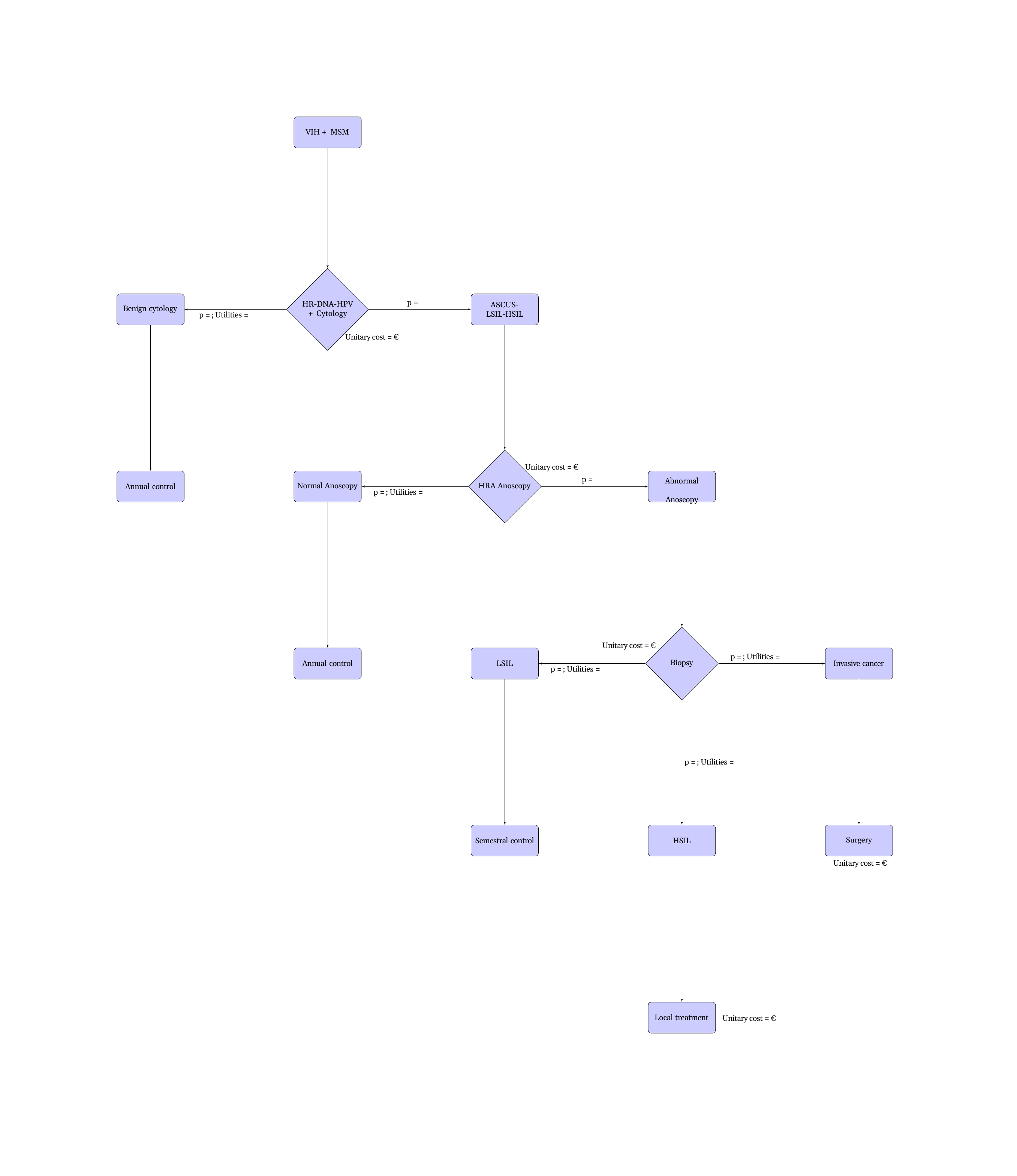

VIH + MSM

p =
HR-DNA-HPV
+ Cytology
ASCUS-  LSIL-HSIL
Benign cytology

p =; Utilities =

Unitary cost = €

Unitary cost = €

p =
Abnormal  Anoscopy
HRA Anoscopy
Normal Anoscopy
Annual control

p =; Utilities =

Unitary cost = €

p =; Utilities =
Biopsy
LSIL
Invasive cancer
Annual control

p =; Utilities =

p =; Utilities =

Surgery
HSIL
Semestral control

Unitary cost = €

Unitary cost = €
Local treatment